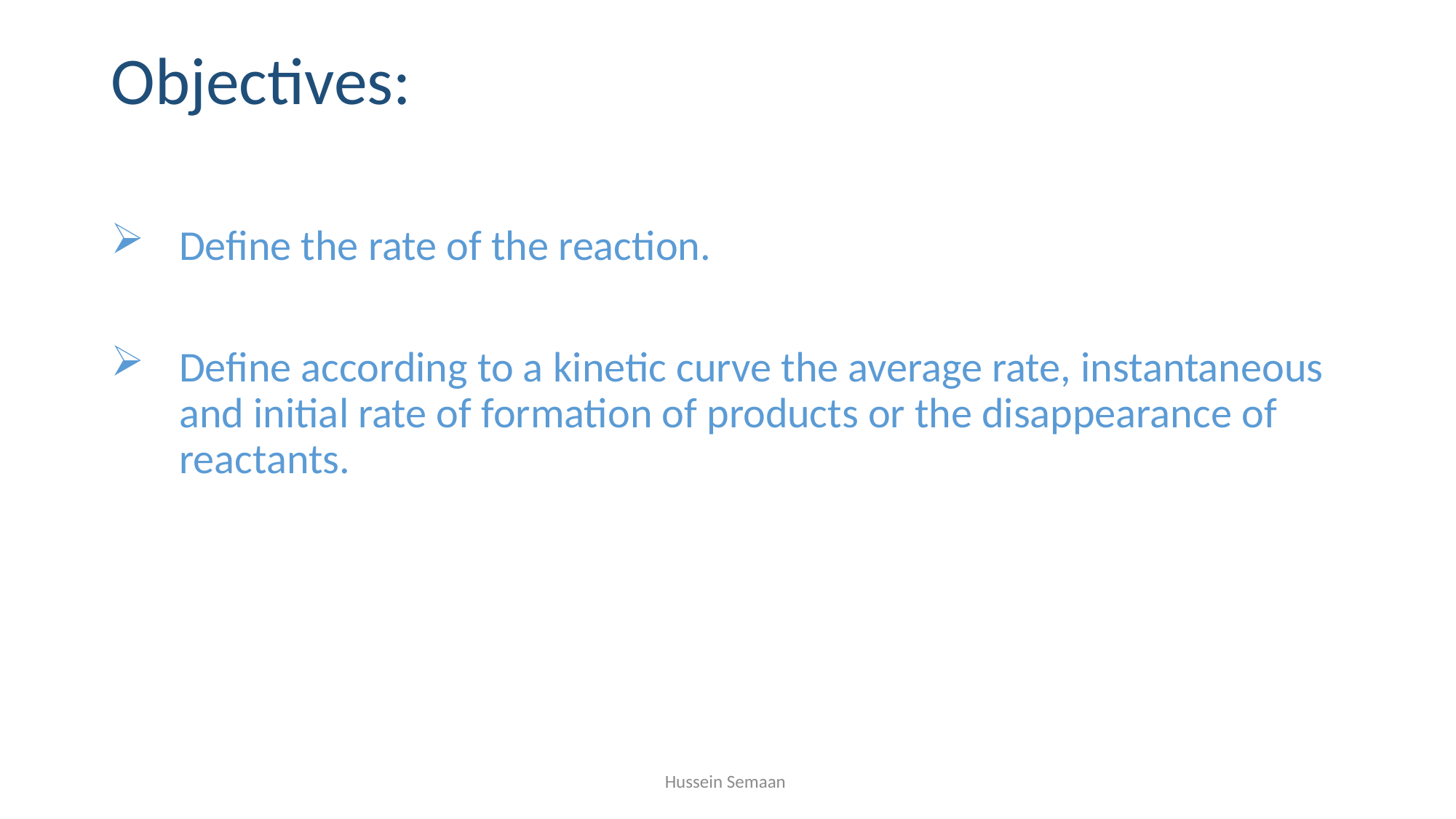

# Objectives:
Define the rate of the reaction.

Define according to a kinetic curve the average rate, instantaneous and initial rate of formation of products or the disappearance of reactants.

Hussein Semaan